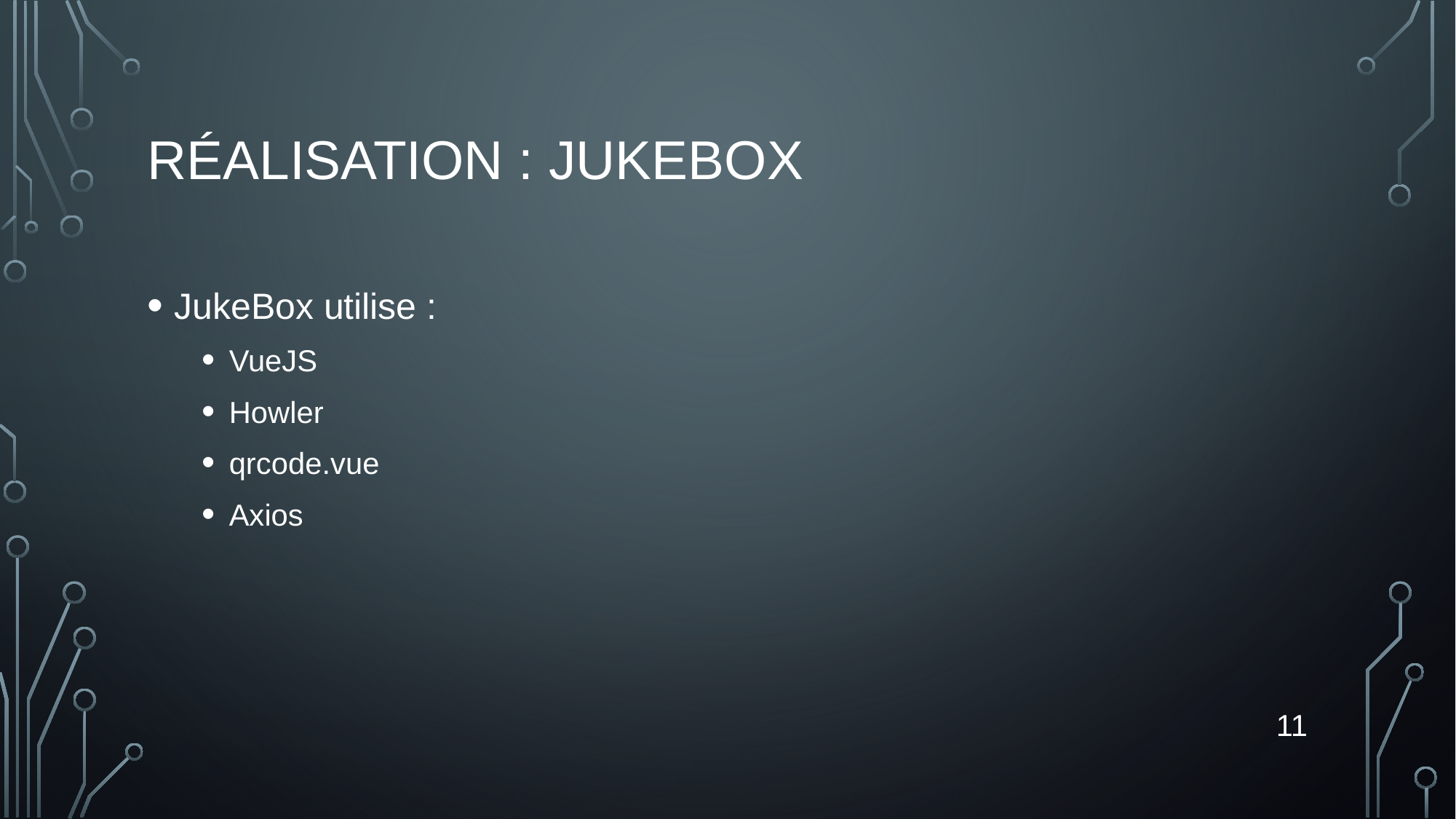

# RÉALISATION : Jukebox
JukeBox utilise :
VueJS
Howler
qrcode.vue
Axios

11